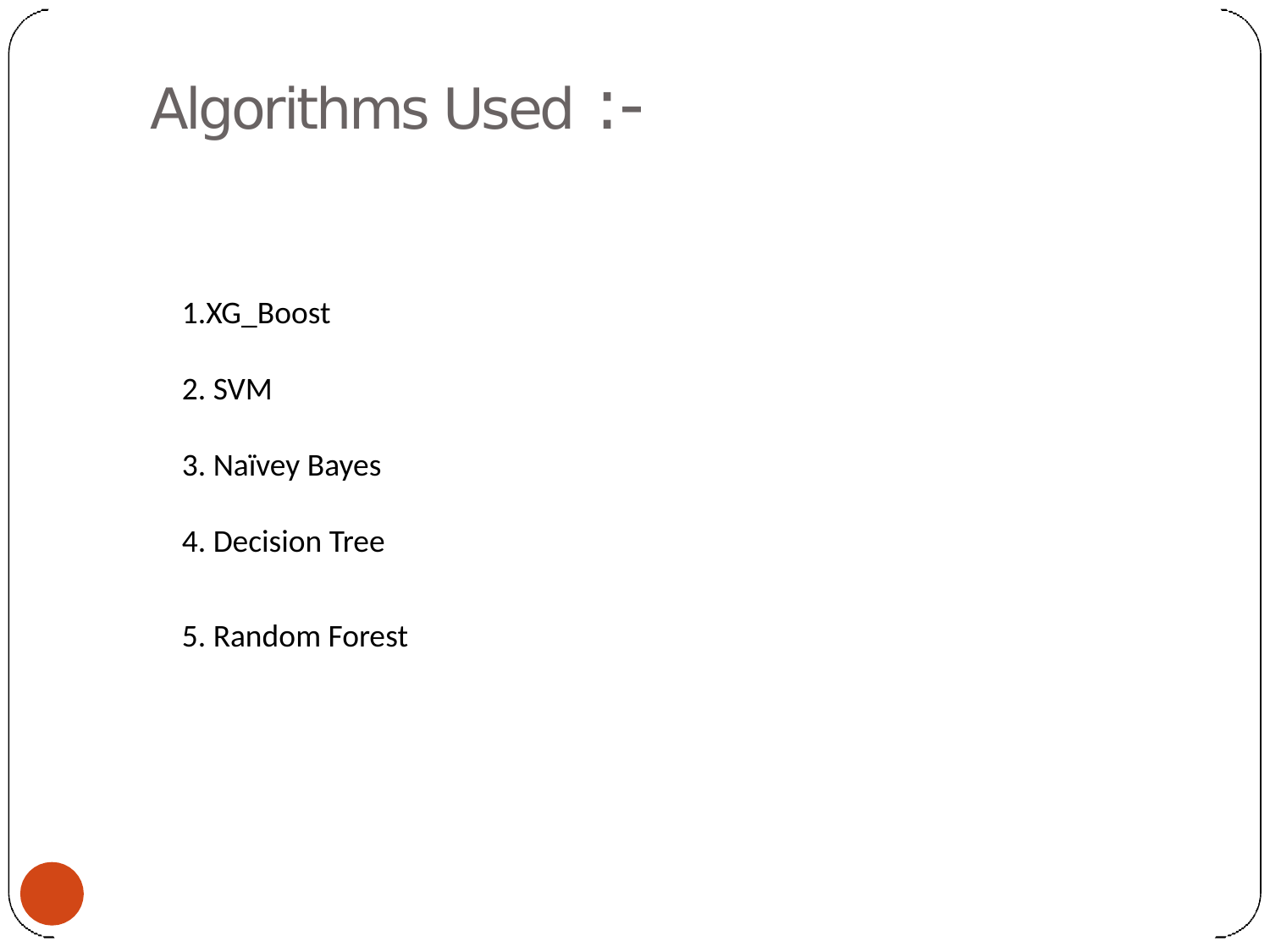

# Algorithms Used :-
1.XG_Boost

2. SVM

3. Naïvey Bayes

4. Decision Tree

5. Random Forest